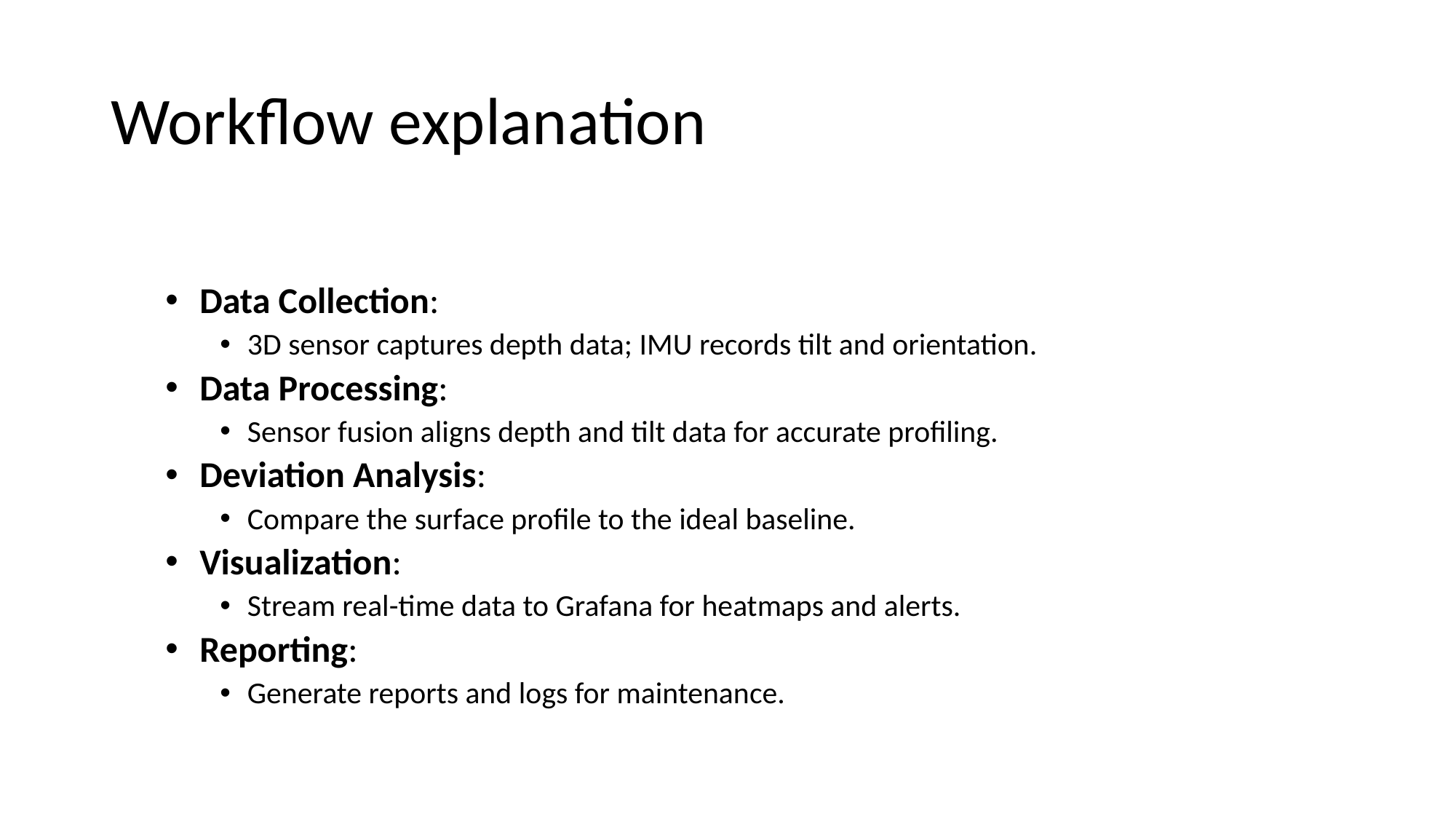

# Workflow explanation

Data Collection:
3D sensor captures depth data; IMU records tilt and orientation.
Data Processing:
Sensor fusion aligns depth and tilt data for accurate profiling.
Deviation Analysis:
Compare the surface profile to the ideal baseline.
Visualization:
Stream real-time data to Grafana for heatmaps and alerts.
Reporting:
Generate reports and logs for maintenance.